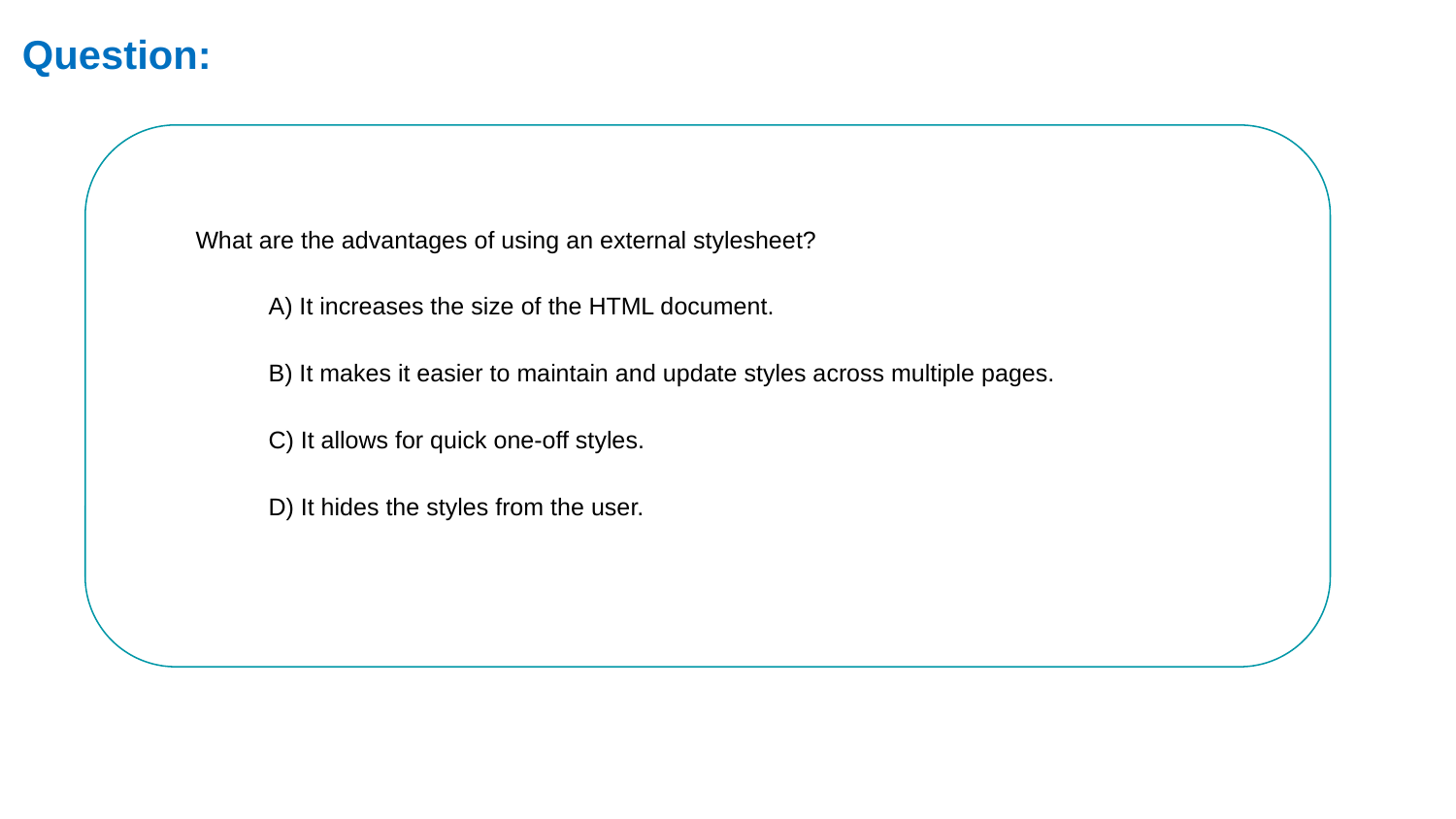

# Question:

What are the advantages of using an external stylesheet?

A) It increases the size of the HTML document.

B) It makes it easier to maintain and update styles across multiple pages.

C) It allows for quick one-off styles.

D) It hides the styles from the user.